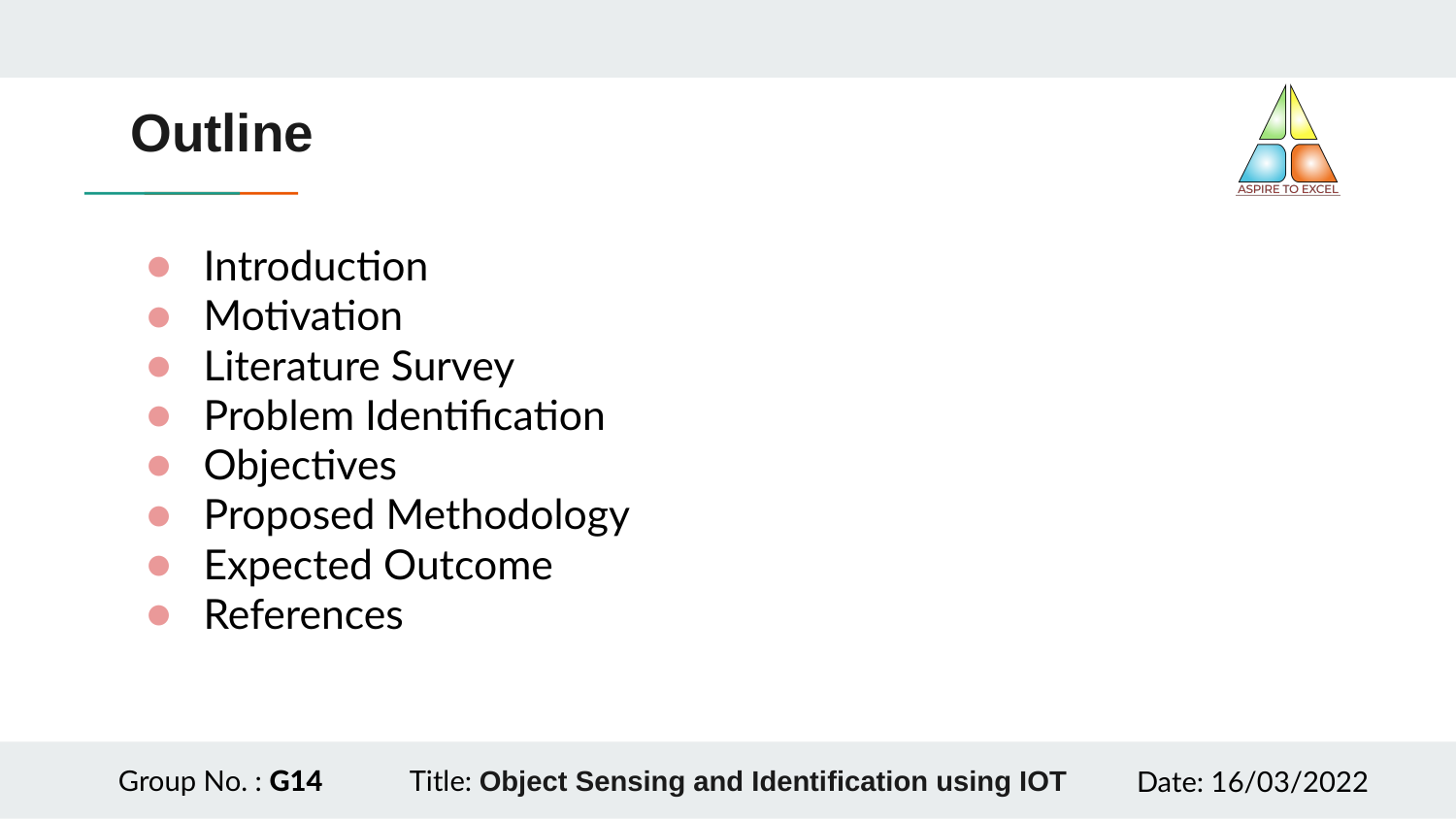

# Outline
Introduction
Motivation
Literature Survey
Problem Identification
Objectives
Proposed Methodology
Expected Outcome
References